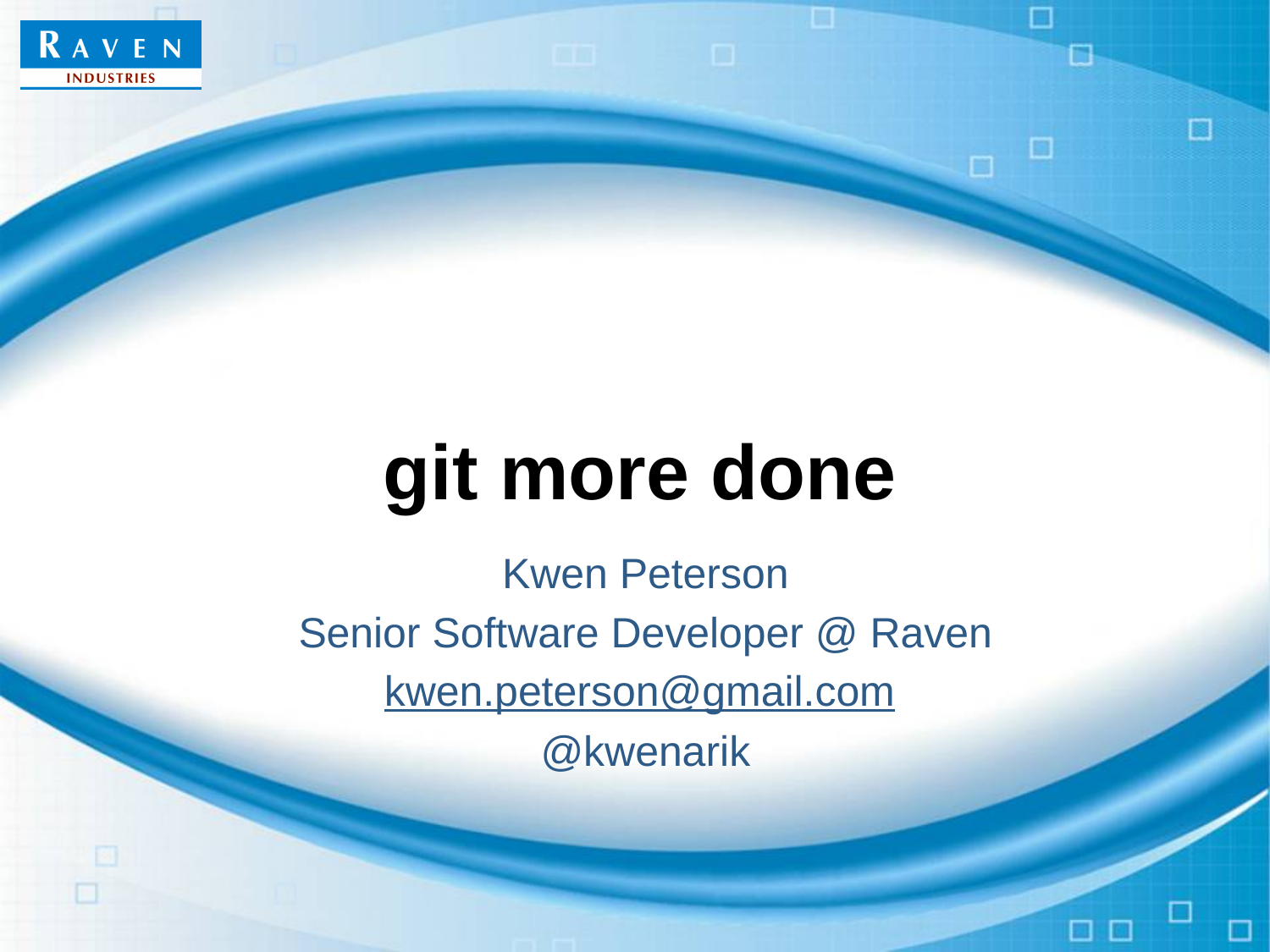

# git more done
Kwen Peterson
Senior Software Developer @ Raven
kwen.peterson@gmail.com
@kwenarik